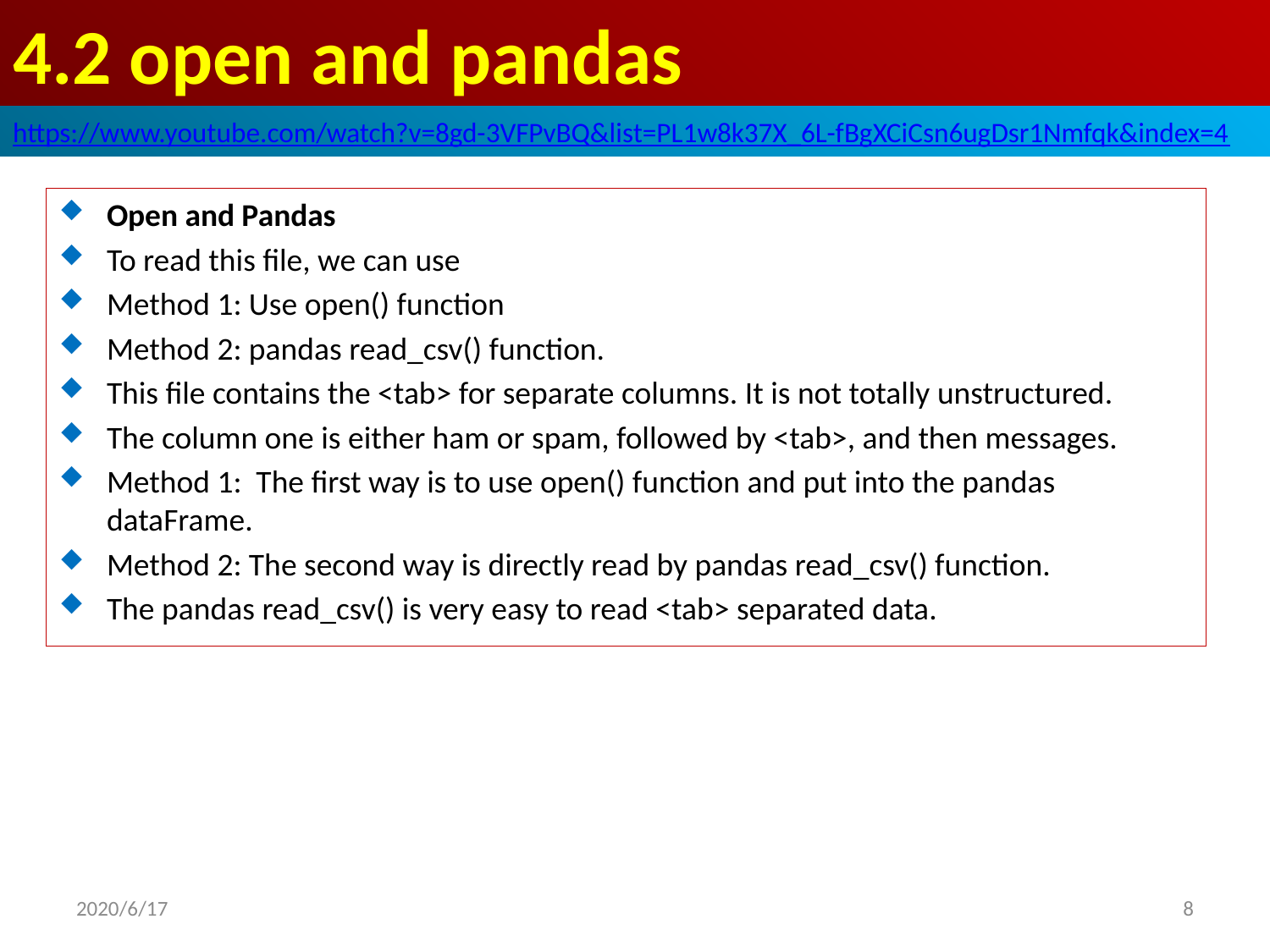

# 4.2 open and pandas
https://www.youtube.com/watch?v=8gd-3VFPvBQ&list=PL1w8k37X_6L-fBgXCiCsn6ugDsr1Nmfqk&index=4
Open and Pandas
To read this file, we can use
Method 1: Use open() function
Method 2: pandas read_csv() function.
This file contains the <tab> for separate columns. It is not totally unstructured.
The column one is either ham or spam, followed by <tab>, and then messages.
Method 1:  The first way is to use open() function and put into the pandas dataFrame.
Method 2: The second way is directly read by pandas read_csv() function.
The pandas read_csv() is very easy to read <tab> separated data.
2020/6/17
8